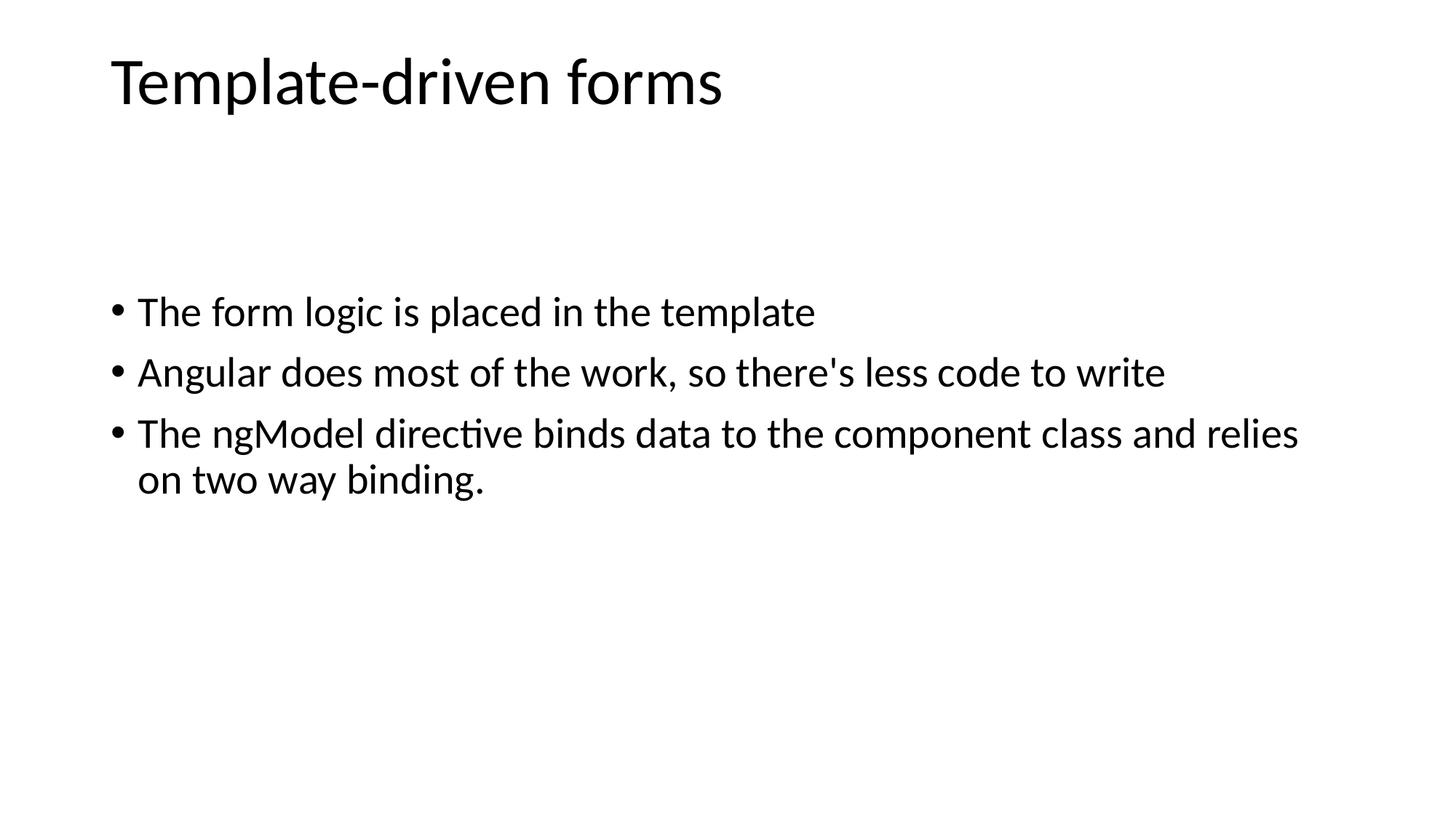

# Template-driven forms

The form logic is placed in the template
Angular does most of the work, so there's less code to write
The ngModel directive binds data to the component class and relies on two way binding.